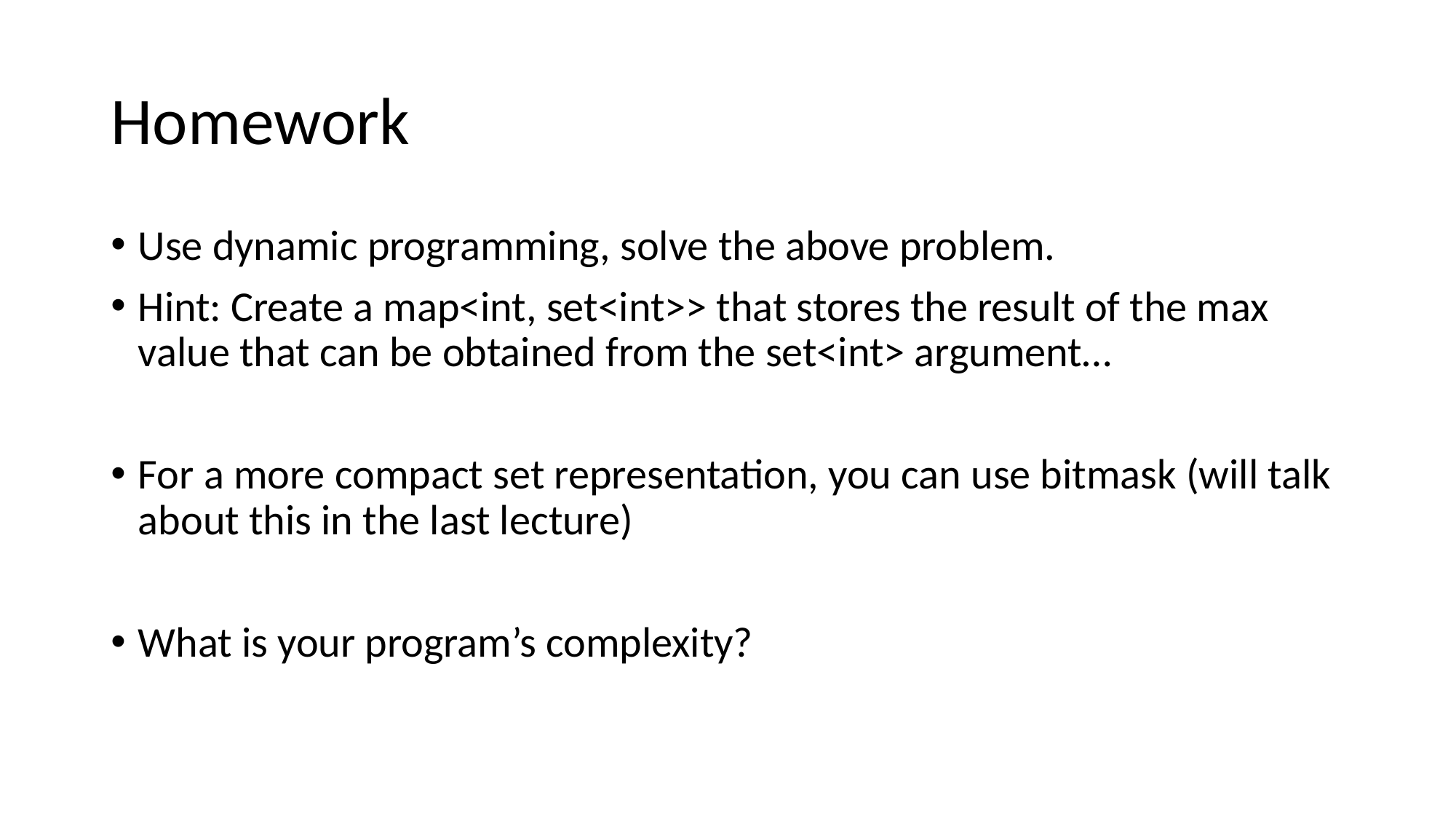

# Homework
Use dynamic programming, solve the above problem.
Hint: Create a map<int, set<int>> that stores the result of the max value that can be obtained from the set<int> argument…

For a more compact set representation, you can use bitmask (will talk about this in the last lecture)

What is your program’s complexity?